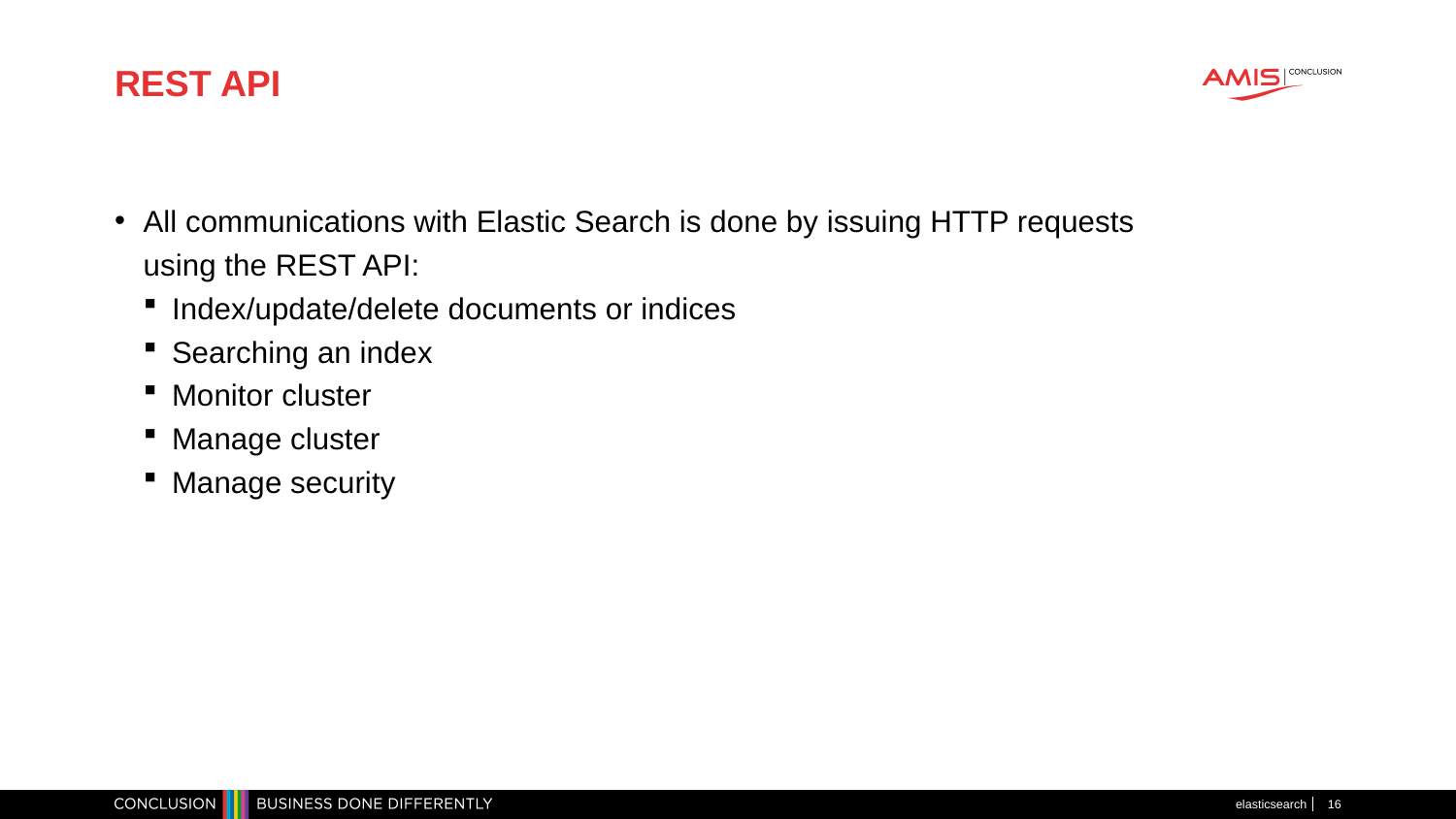

# REST API
All communications with Elastic Search is done by issuing HTTP requests using the REST API:
Index/update/delete documents or indices
Searching an index
Monitor cluster
Manage cluster
Manage security

elasticsearch
16